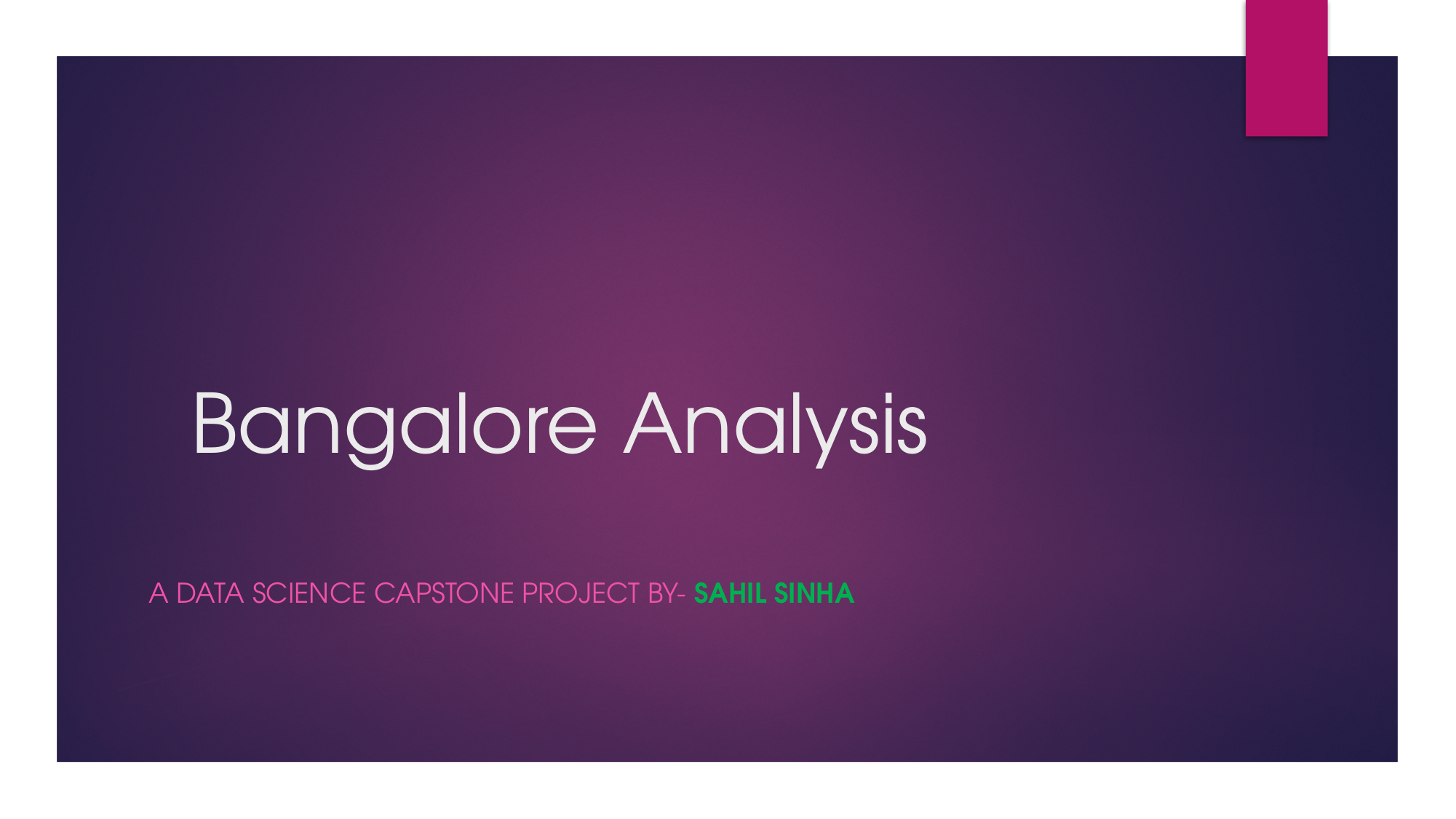

# Bangalore Analysis
A Data Science Capstone Project by- Sahil Sinha